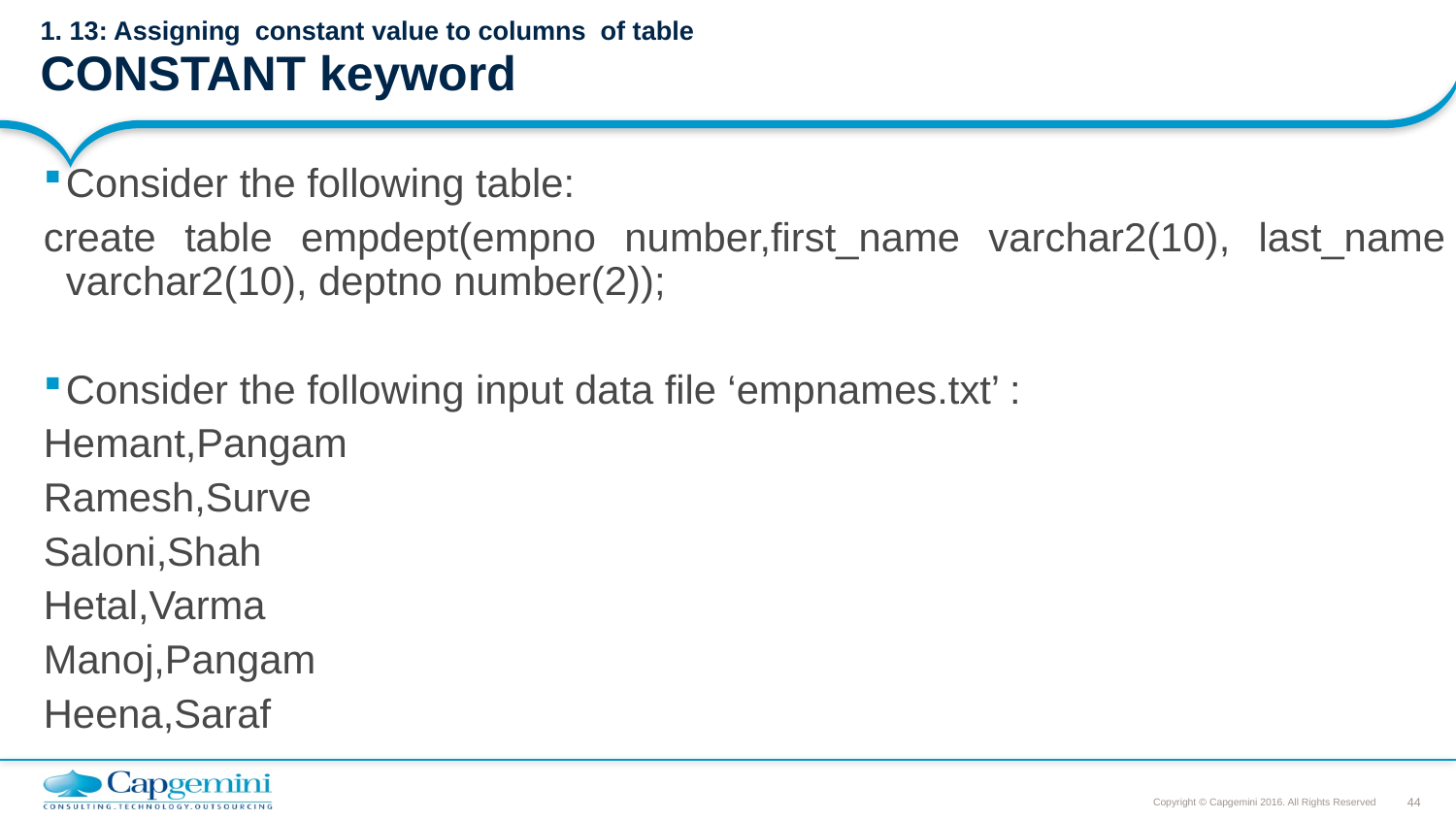

# 1. 13: Assigning  constant value to columns  of table CONSTANT keyword
Consider the following table:
create table empdept(empno number,first_name varchar2(10), last_name varchar2(10), deptno number(2));

Consider the following input data file ‘empnames.txt’ :
Hemant,Pangam
Ramesh,Surve
Saloni,Shah
Hetal,Varma
Manoj,Pangam
Heena,Saraf